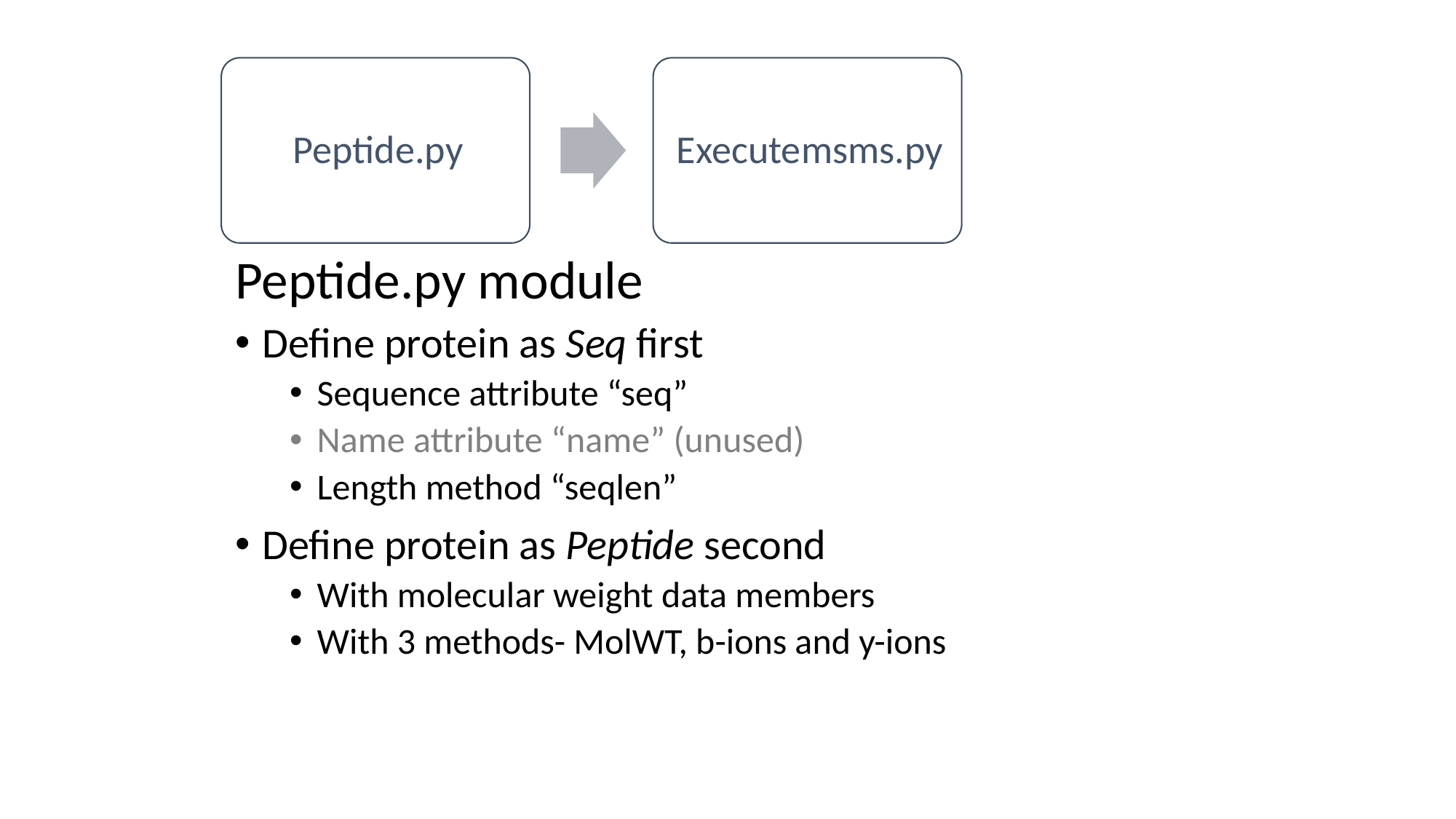

Peptide.py

Executemsms.py
# Peptide.py module
Define protein as Seq first
Sequence attribute “seq”
Name attribute “name” (unused)
Length method “seqlen”
Define protein as Peptide second
With molecular weight data members
With 3 methods- MolWT, b-ions and y-ions